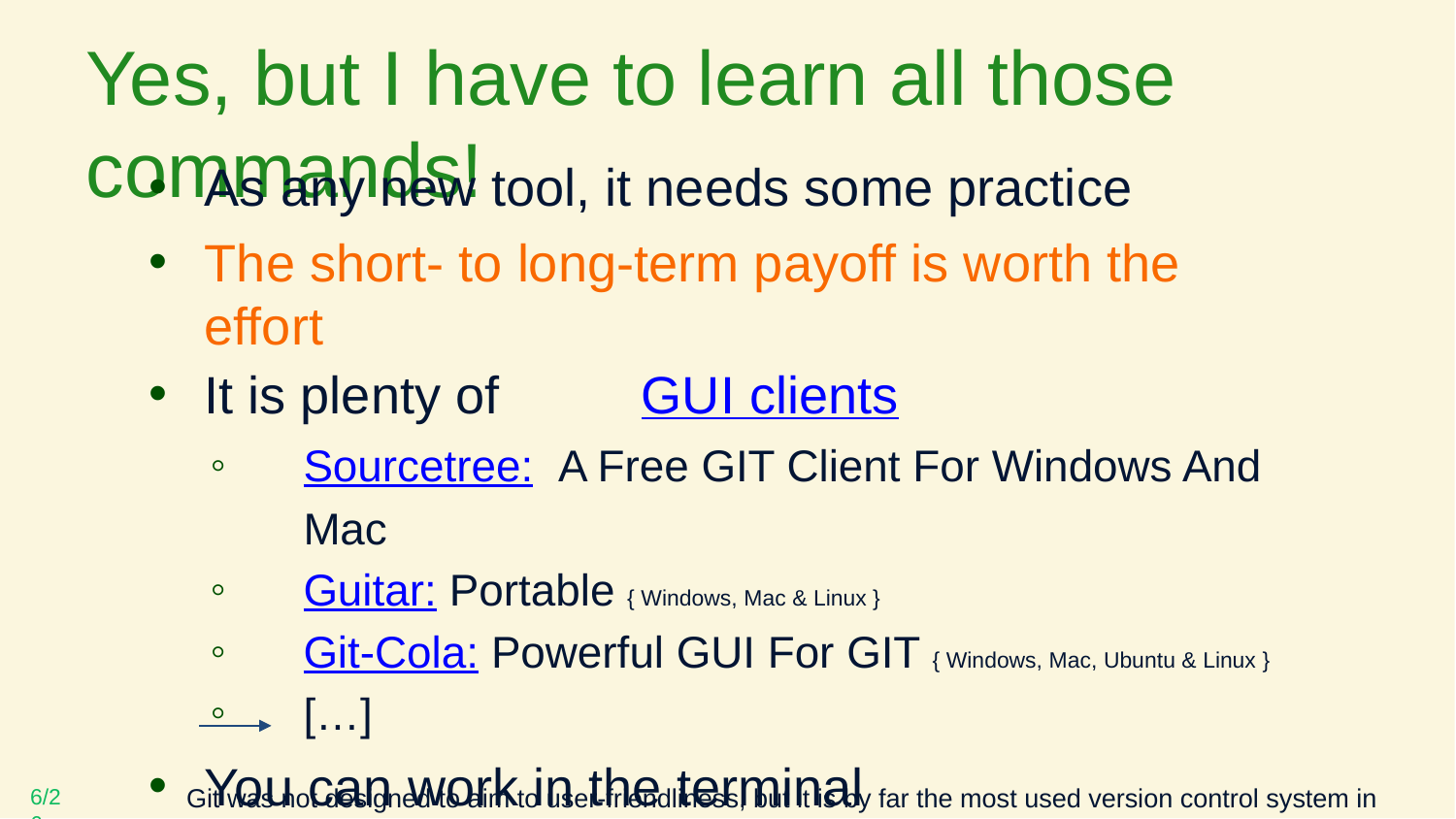

# Yes, but I have to learn all those commands!
As any new tool, it needs some practice
The short- to long-term payoff is worth the effort
It is plenty of	GUI clients
Sourcetree:  A Free GIT Client For Windows And Mac
Guitar: Portable { Windows, Mac & Linux }
Git-Cola: Powerful GUI For GIT { Windows, Mac, Ubuntu & Linux }
[…]
You can work in the terminal
         after this course it will be possible and straightforward!
Git was not designed to aim to user-friendliness, but it is by far the most used version control system in the world and hence in continuous evolution.
6/26